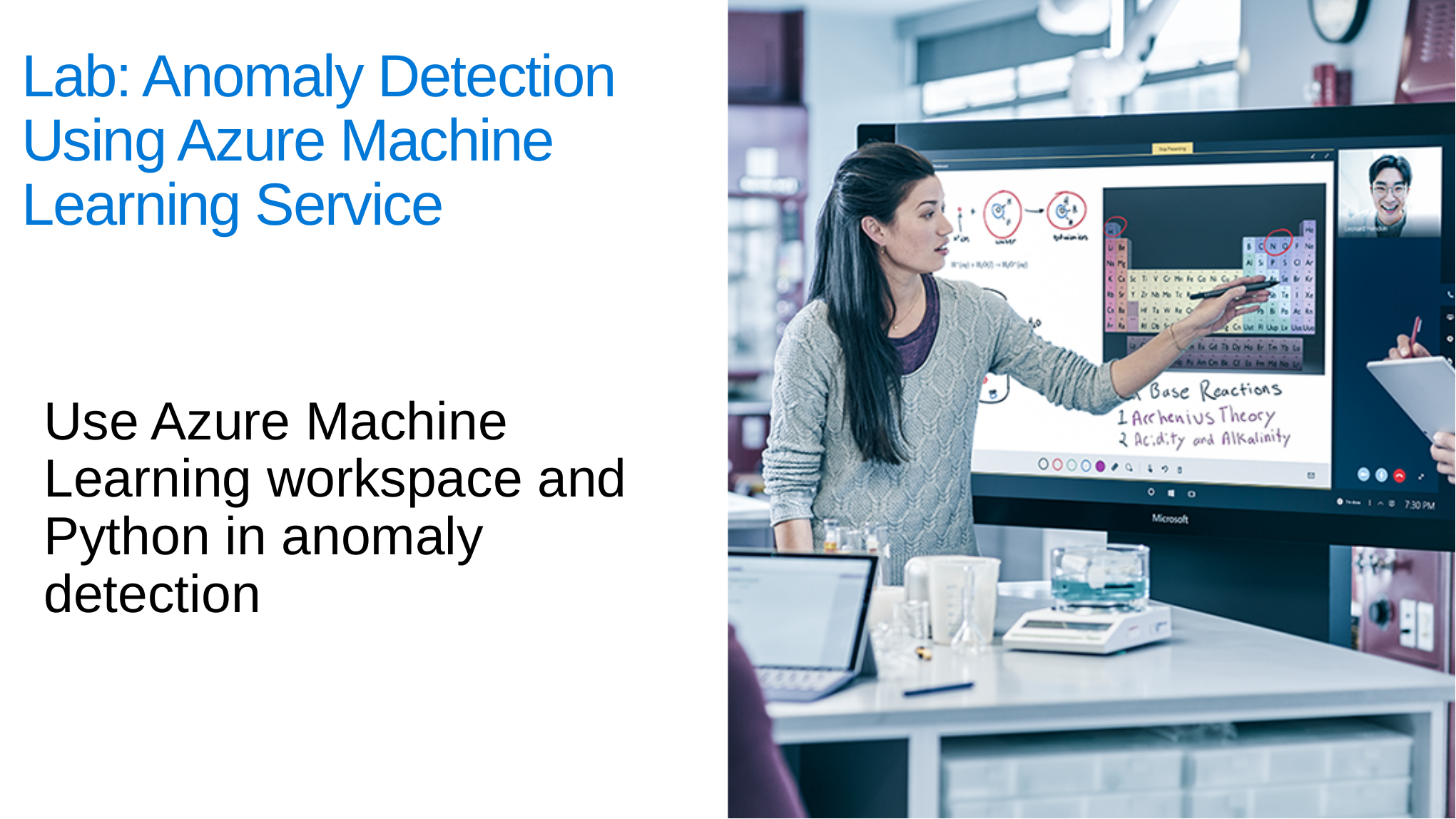

# Lab: Anomaly Detection Using Azure Machine Learning Service
Use Azure Machine Learning workspace and Python in anomaly detection